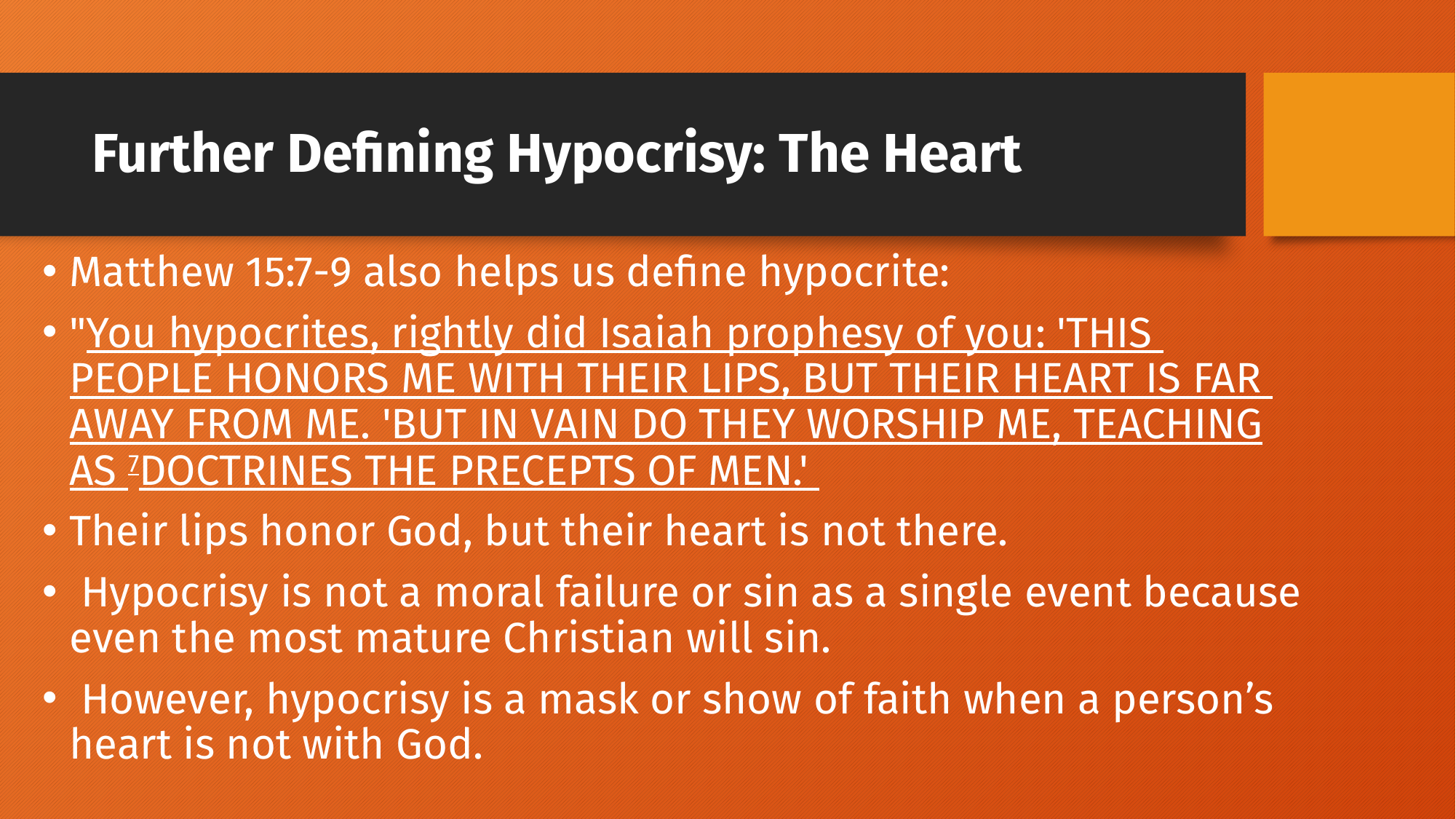

# Further Defining Hypocrisy: The Heart
Matthew 15:7-9 also helps us define hypocrite:
"You hypocrites, rightly did Isaiah prophesy of you: 'THIS PEOPLE HONORS ME WITH THEIR LIPS, BUT THEIR HEART IS FAR AWAY FROM ME. 'BUT IN VAIN DO THEY WORSHIP ME, TEACHING AS 7DOCTRINES THE PRECEPTS OF MEN.'
Their lips honor God, but their heart is not there.
 Hypocrisy is not a moral failure or sin as a single event because even the most mature Christian will sin.
 However, hypocrisy is a mask or show of faith when a person’s heart is not with God.